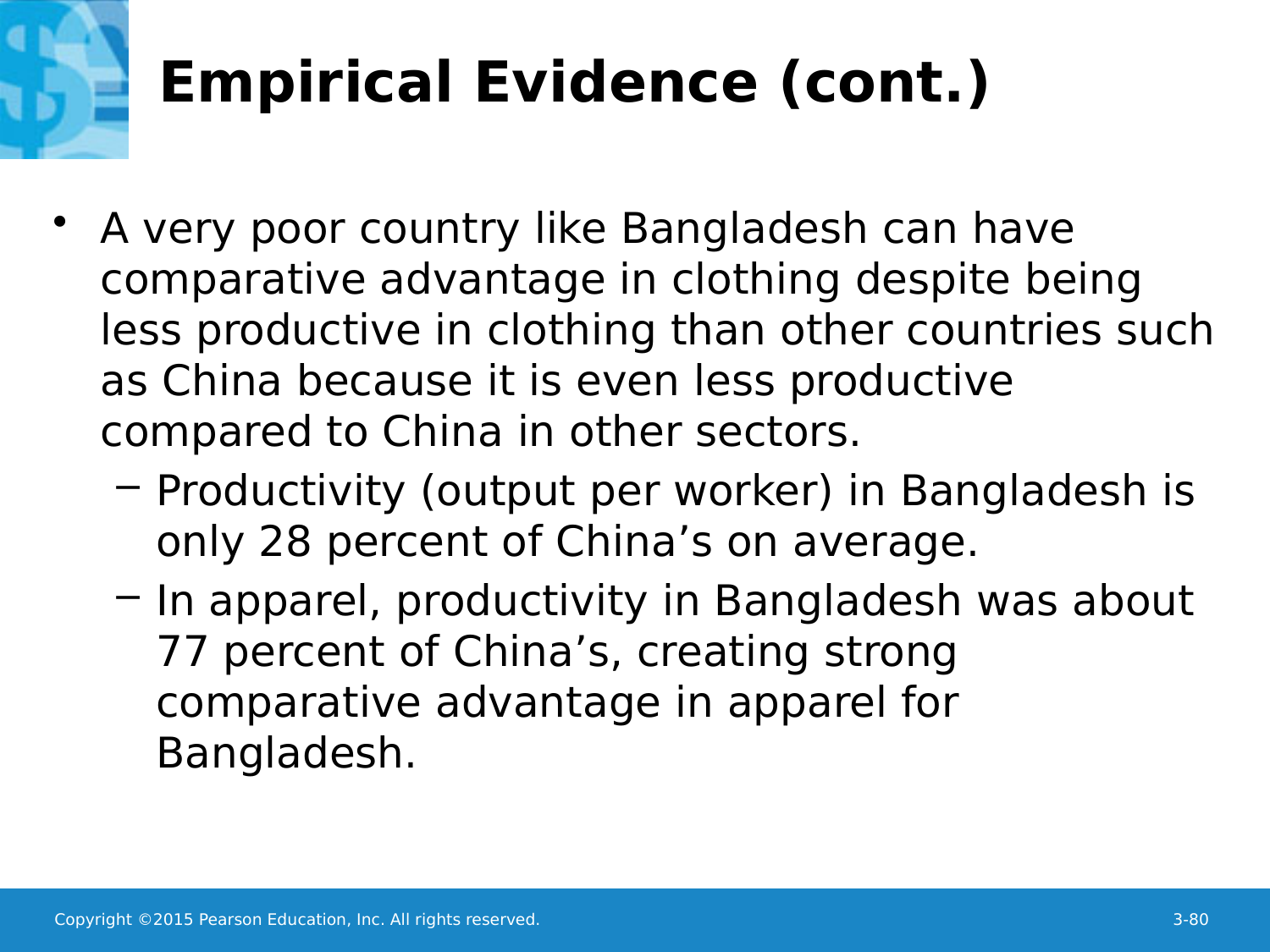

# Empirical Evidence (cont.)
A very poor country like Bangladesh can have comparative advantage in clothing despite being less productive in clothing than other countries such as China because it is even less productive compared to China in other sectors.
Productivity (output per worker) in Bangladesh is only 28 percent of China’s on average.
In apparel, productivity in Bangladesh was about 77 percent of China’s, creating strong comparative advantage in apparel for Bangladesh.